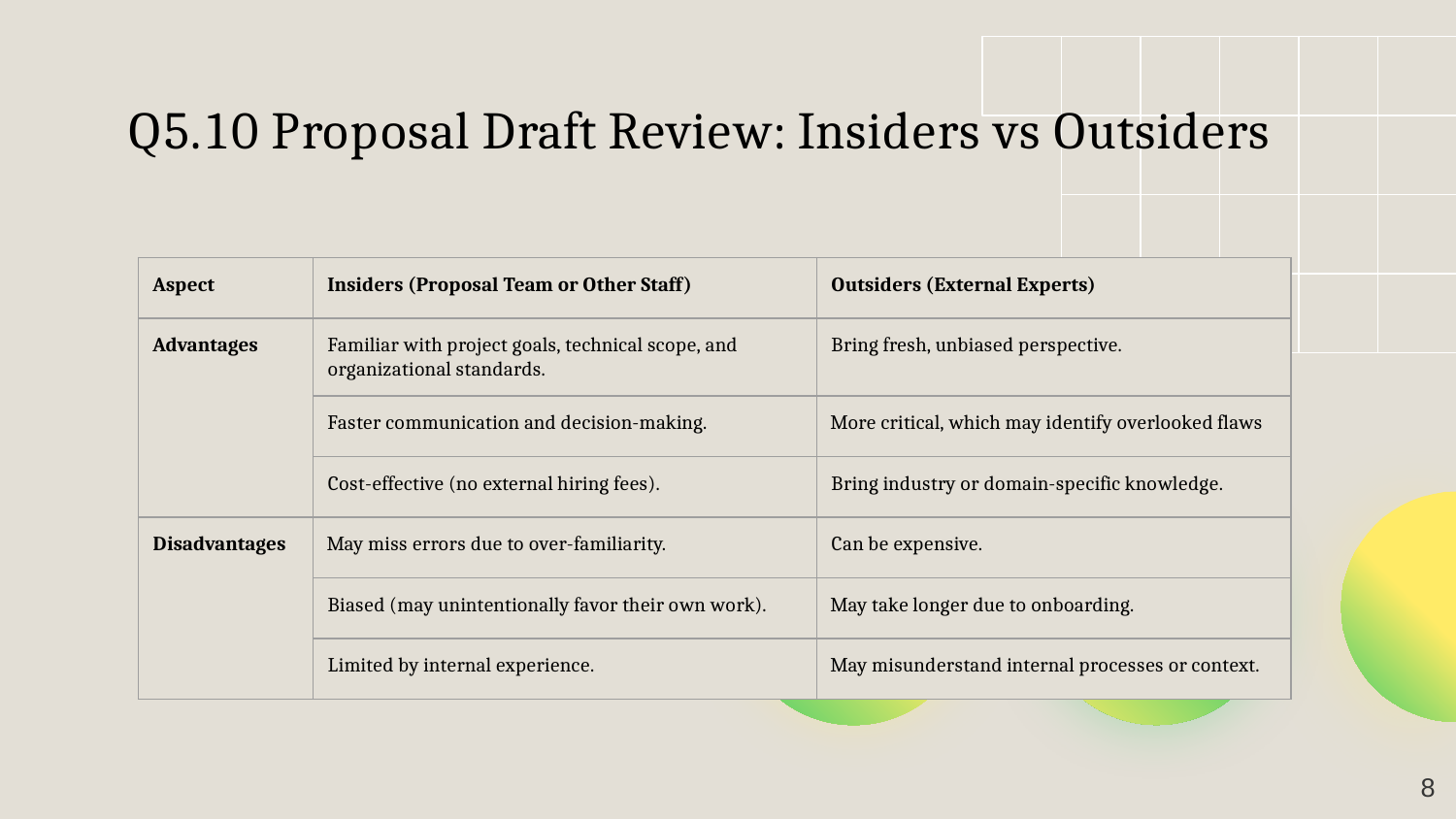

Q5.10 Proposal Draft Review: Insiders vs Outsiders
| Aspect | Insiders (Proposal Team or Other Staff) | Outsiders (External Experts) |
| --- | --- | --- |
| Advantages | Familiar with project goals, technical scope, and organizational standards. | Bring fresh, unbiased perspective. |
|  | Faster communication and decision-making. | More critical, which may identify overlooked flaws |
|  | Cost-effective (no external hiring fees). | Bring industry or domain-specific knowledge. |
| Disadvantages | May miss errors due to over-familiarity. | Can be expensive. |
|  | Biased (may unintentionally favor their own work). | May take longer due to onboarding. |
|  | Limited by internal experience. | May misunderstand internal processes or context. |
8